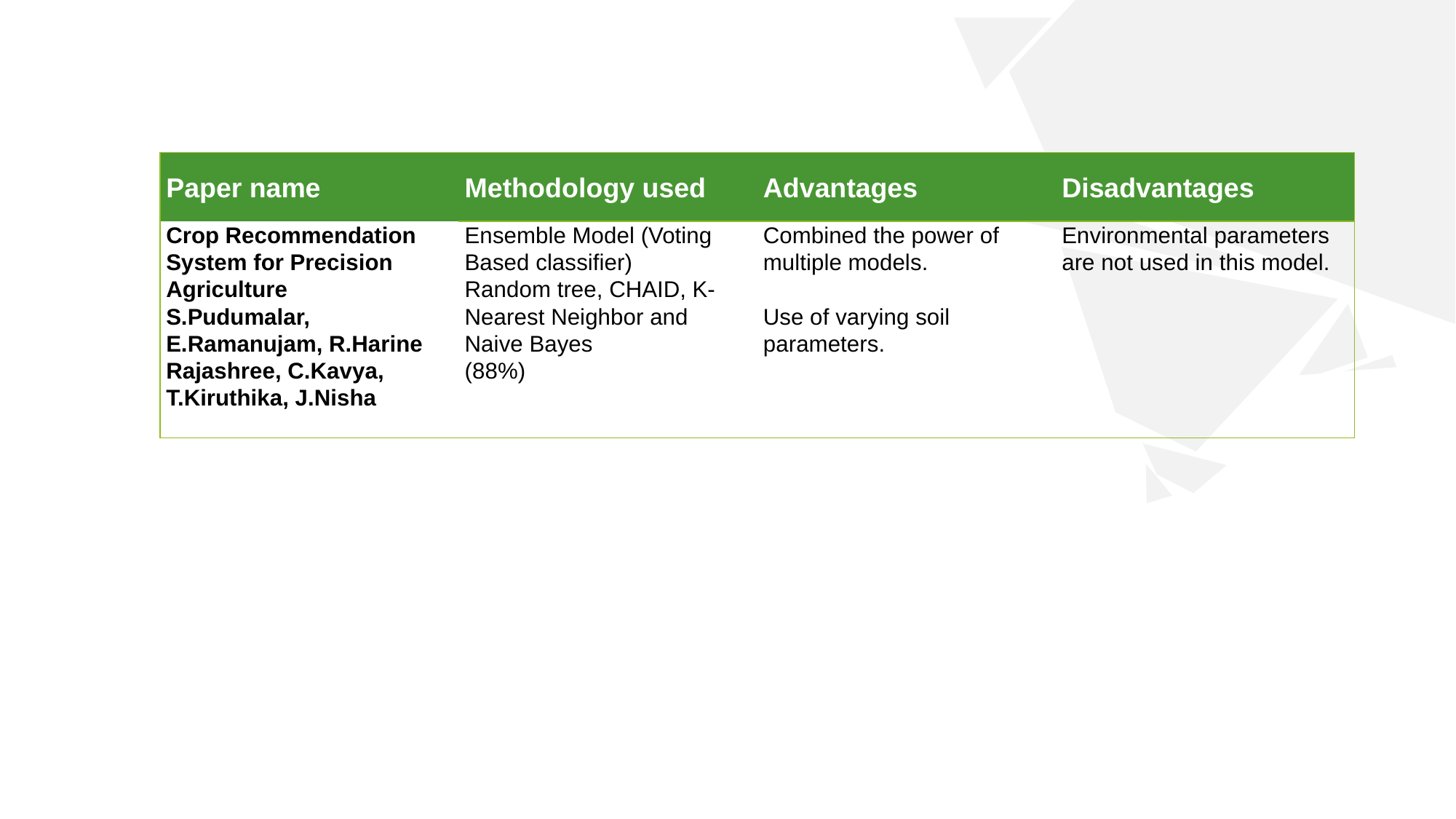

| Paper name | Methodology used | Advantages | Disadvantages |
| --- | --- | --- | --- |
| Crop Recommendation System for Precision Agriculture S.Pudumalar, E.Ramanujam, R.Harine Rajashree, C.Kavya, T.Kiruthika, J.Nisha | Ensemble Model (Voting Based classifier) Random tree, CHAID, K-Nearest Neighbor and Naive Bayes (88%) | Combined the power of multiple models.   Use of varying soil parameters. | Environmental parameters are not used in this model. |